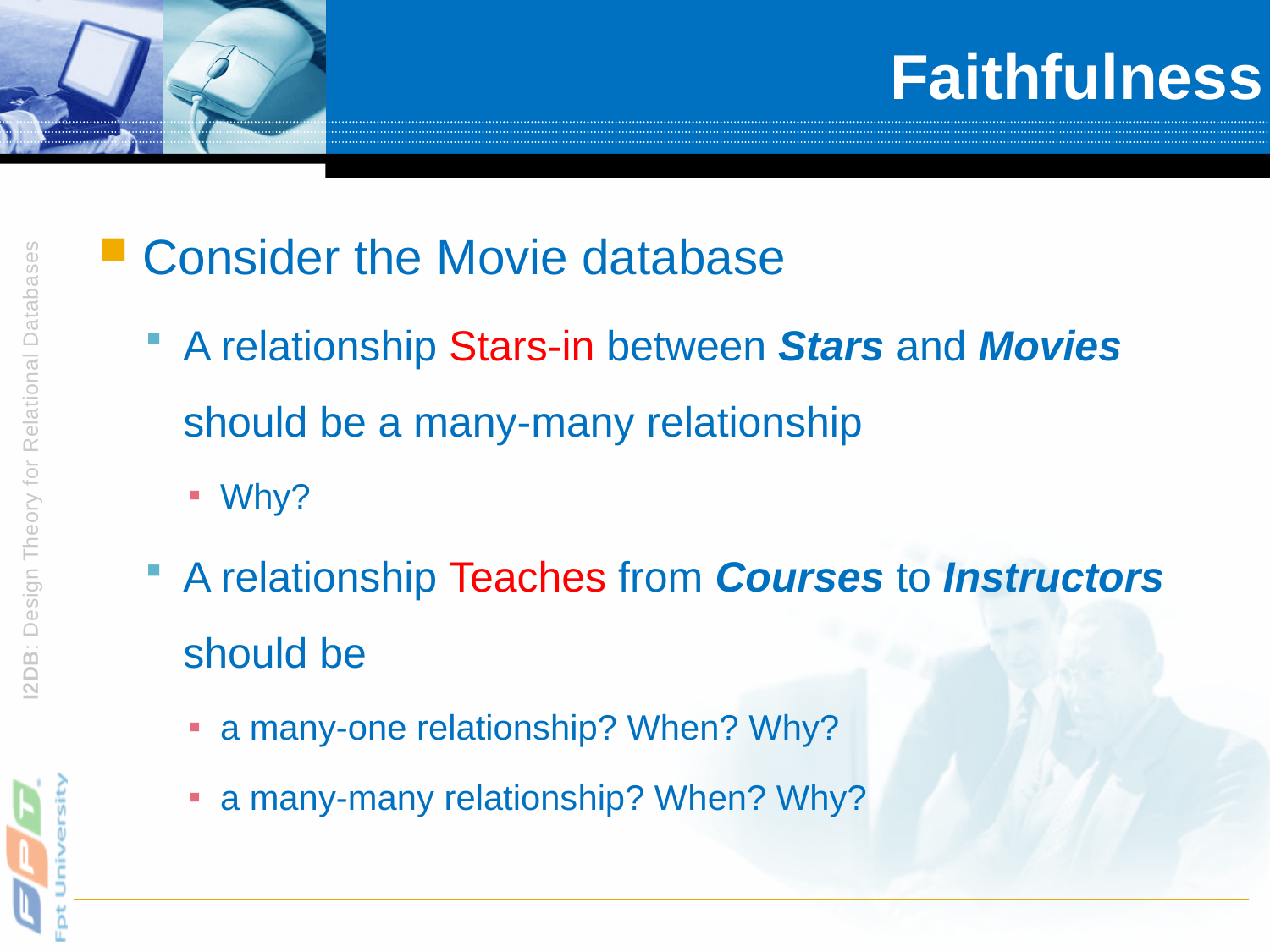

# Faithfulness
Consider the Movie database
A relationship Stars-in between Stars and Movies should be a many-many relationship
Why?
A relationship Teaches from Courses to Instructors should be
a many-one relationship? When? Why?
a many-many relationship? When? Why?